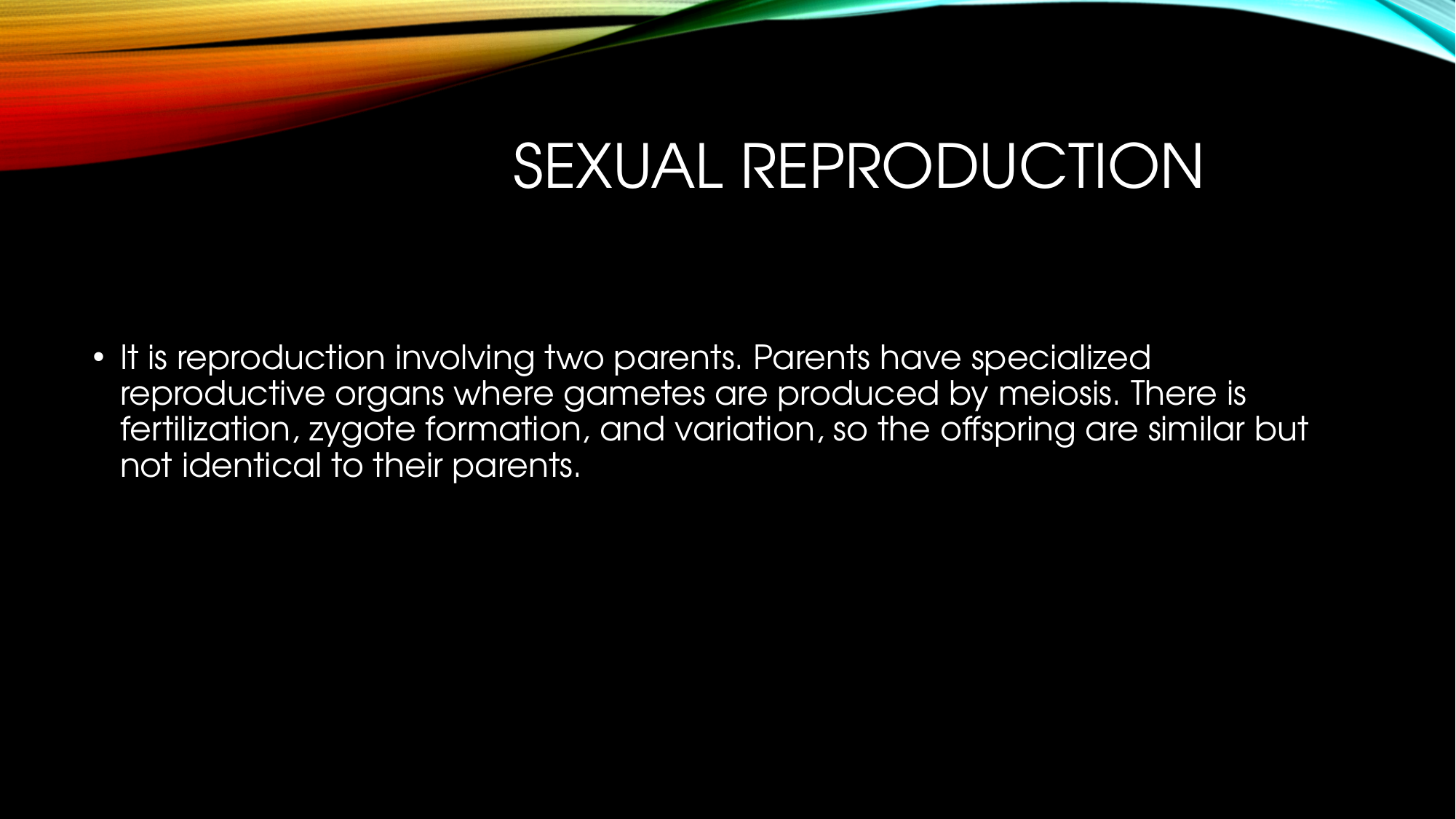

# Sexual reproduction
It is reproduction involving two parents. Parents have specialized reproductive organs where gametes are produced by meiosis. There is fertilization, zygote formation, and variation, so the offspring are similar but not identical to their parents.